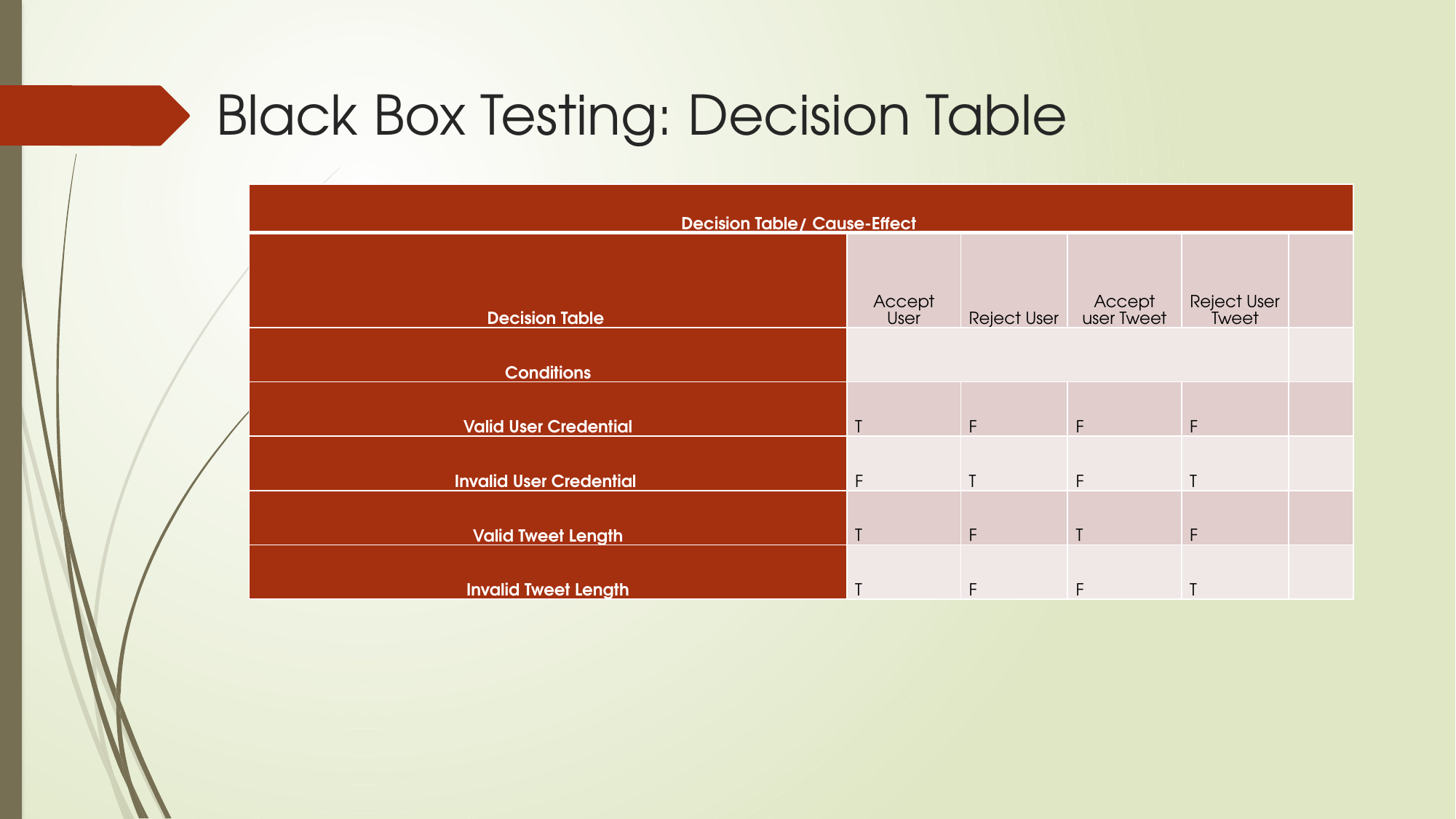

# Black Box Testing: Decision Table
| Decision Table/ Cause-Effect |  |  |  |  |  |
| --- | --- | --- | --- | --- | --- |
| Decision Table | Accept User | Reject User | Accept user Tweet | Reject User Tweet |  |
| Conditions |  |  |  |  |  |
| Valid User Credential | T | F | F | F |  |
| Invalid User Credential | F | T | F | T |  |
| Valid Tweet Length | T | F | T | F |  |
| Invalid Tweet Length | T | F | F | T |  |